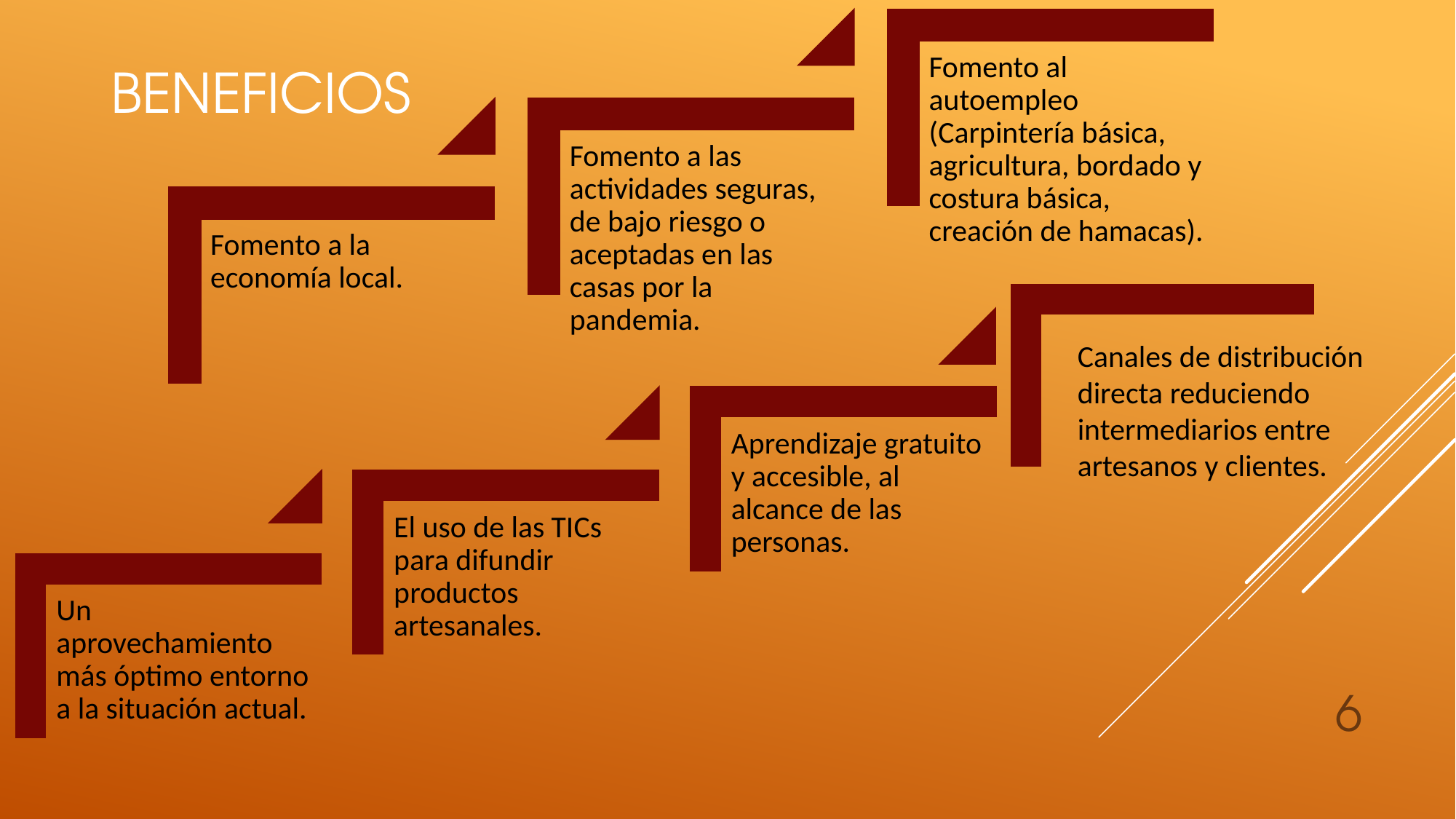

Fomento al autoempleo (Carpintería básica, agricultura, bordado y costura básica, creación de hamacas).

Fomento a las actividades seguras, de bajo riesgo o aceptadas en las casas por la pandemia.

Fomento a la economía local.
# BENEFICIOS

Canales de distribución directa reduciendo intermediarios entre artesanos y clientes.

Aprendizaje gratuito y accesible, al alcance de las personas.

El uso de las TICs para difundir productos artesanales.

Un aprovechamiento más óptimo entorno a la situación actual.
6